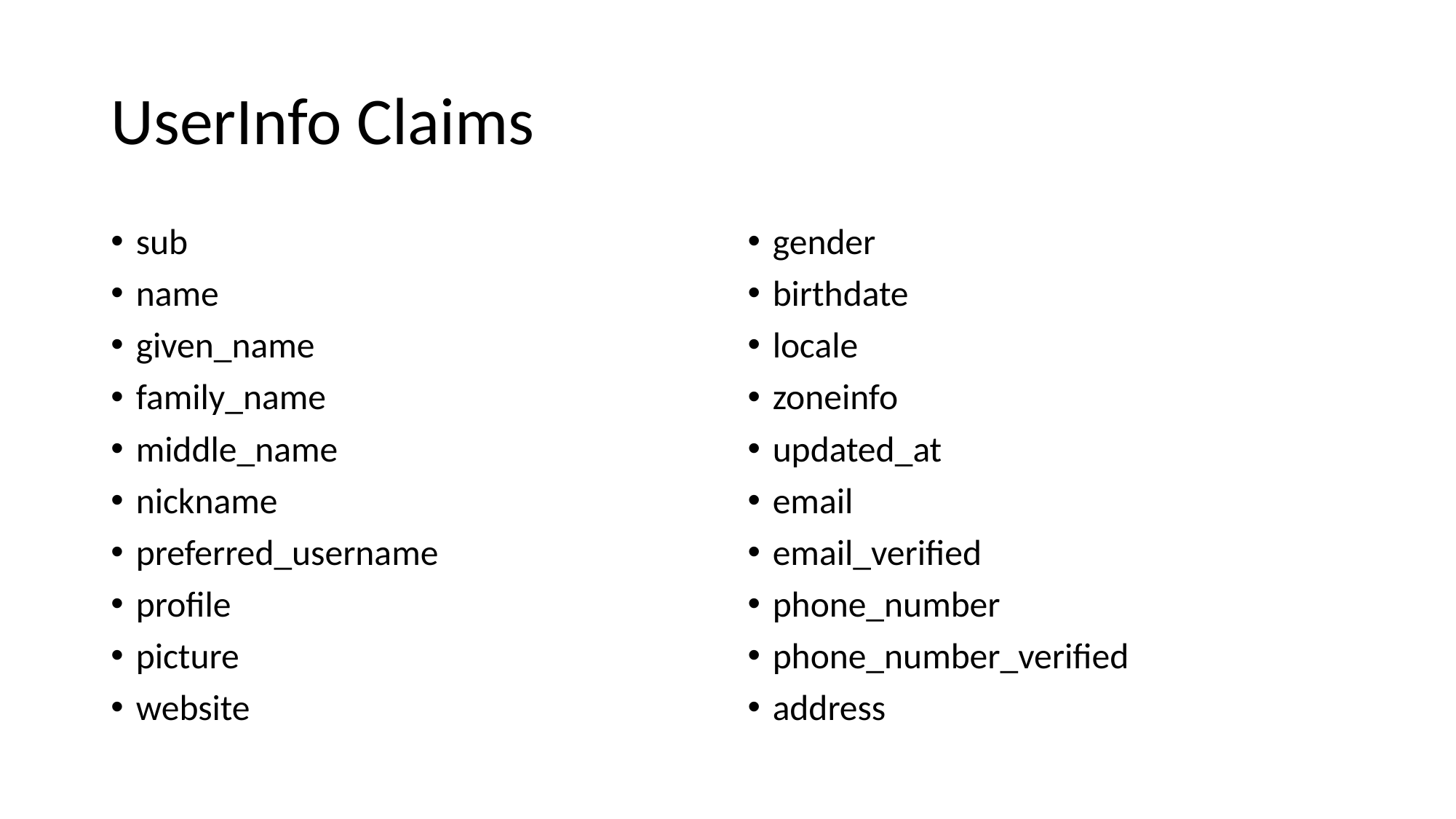

# UserInfo Claims
sub
name
given_name
family_name
middle_name
nickname
preferred_username
profile
picture
website
gender
birthdate
locale
zoneinfo
updated_at
email
email_verified
phone_number
phone_number_verified
address